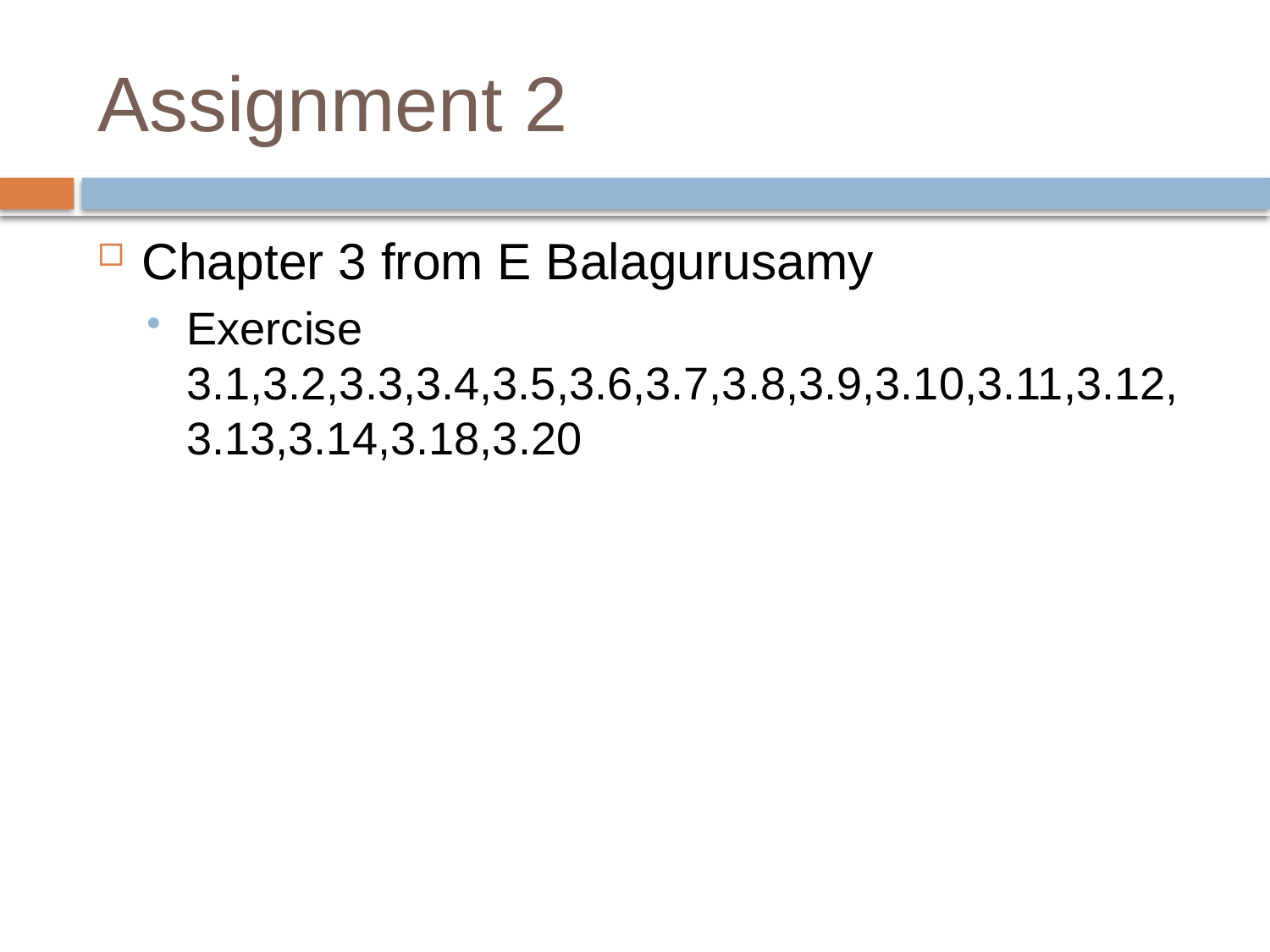

# Assignment 2
Chapter 3 from E Balagurusamy
Exercise 3.1,3.2,3.3,3.4,3.5,3.6,3.7,3.8,3.9,3.10,3.11,3.12,3.13,3.14,3.18,3.20